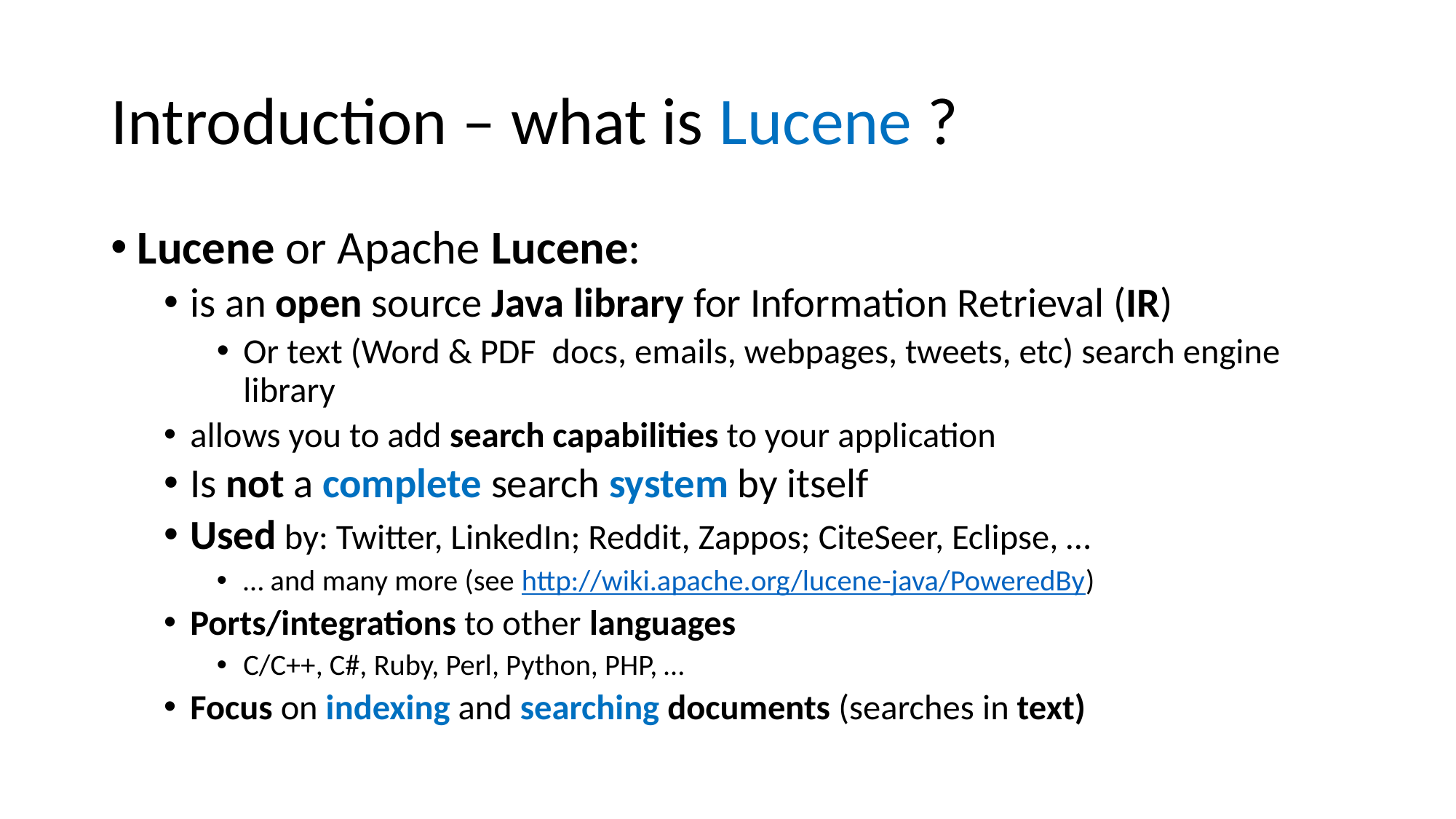

# Introduction – what is Lucene ?
Lucene or Apache Lucene:
is an open source Java library for Information Retrieval (IR)
Or text (Word & PDF  docs, emails, webpages, tweets, etc) search engine library
allows you to add search capabilities to your application
Is not a complete search system by itself
Used by: Twitter, LinkedIn; Reddit, Zappos; CiteSeer, Eclipse, …
… and many more (see http://wiki.apache.org/lucene-java/PoweredBy)
Ports/integrations to other languages
C/C++, C#, Ruby, Perl, Python, PHP, …
Focus on indexing and searching documents (searches in text)